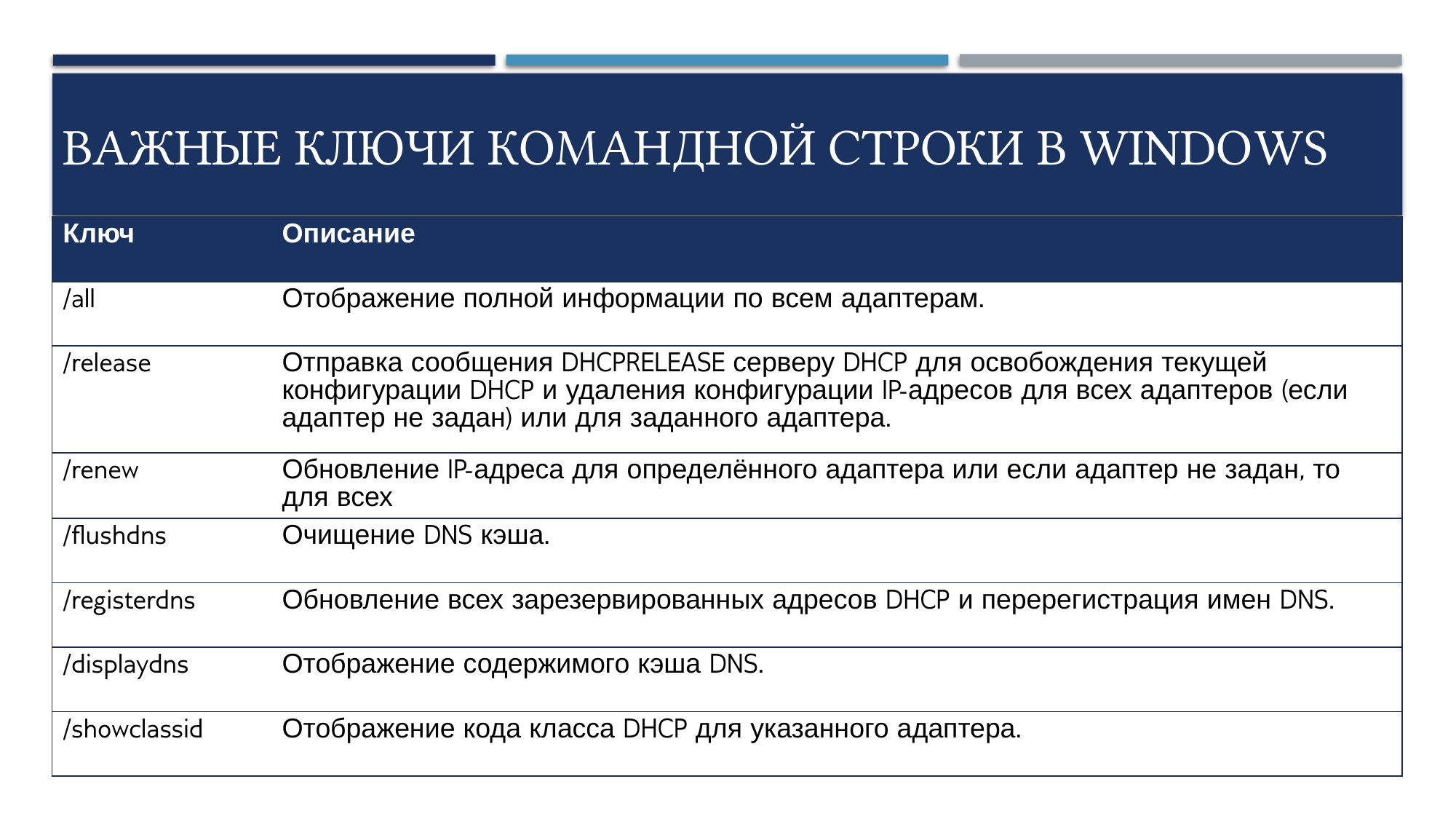

# Важные ключи командной строки в Windows
| Ключ | Описание |
| --- | --- |
| /all | Отображение полной информации по всем адаптерам. |
| /release | Отправка сообщения DHCPRELEASE серверу DHCP для освобождения текущей конфигурации DHCP и удаления конфигурации IP-адресов для всех адаптеров (если адаптер не задан) или для заданного адаптера. |
| /renew | Обновление IP-адреса для определённого адаптера или если адаптер не задан, то для всех |
| /flushdns | Очищение DNS кэша. |
| /registerdns | Обновление всех зарезервированных адресов DHCP и перерегистрация имен DNS. |
| /displaydns | Отображение содержимого кэша DNS. |
| /showclassid | Отображение кода класса DHCP для указанного адаптера. |